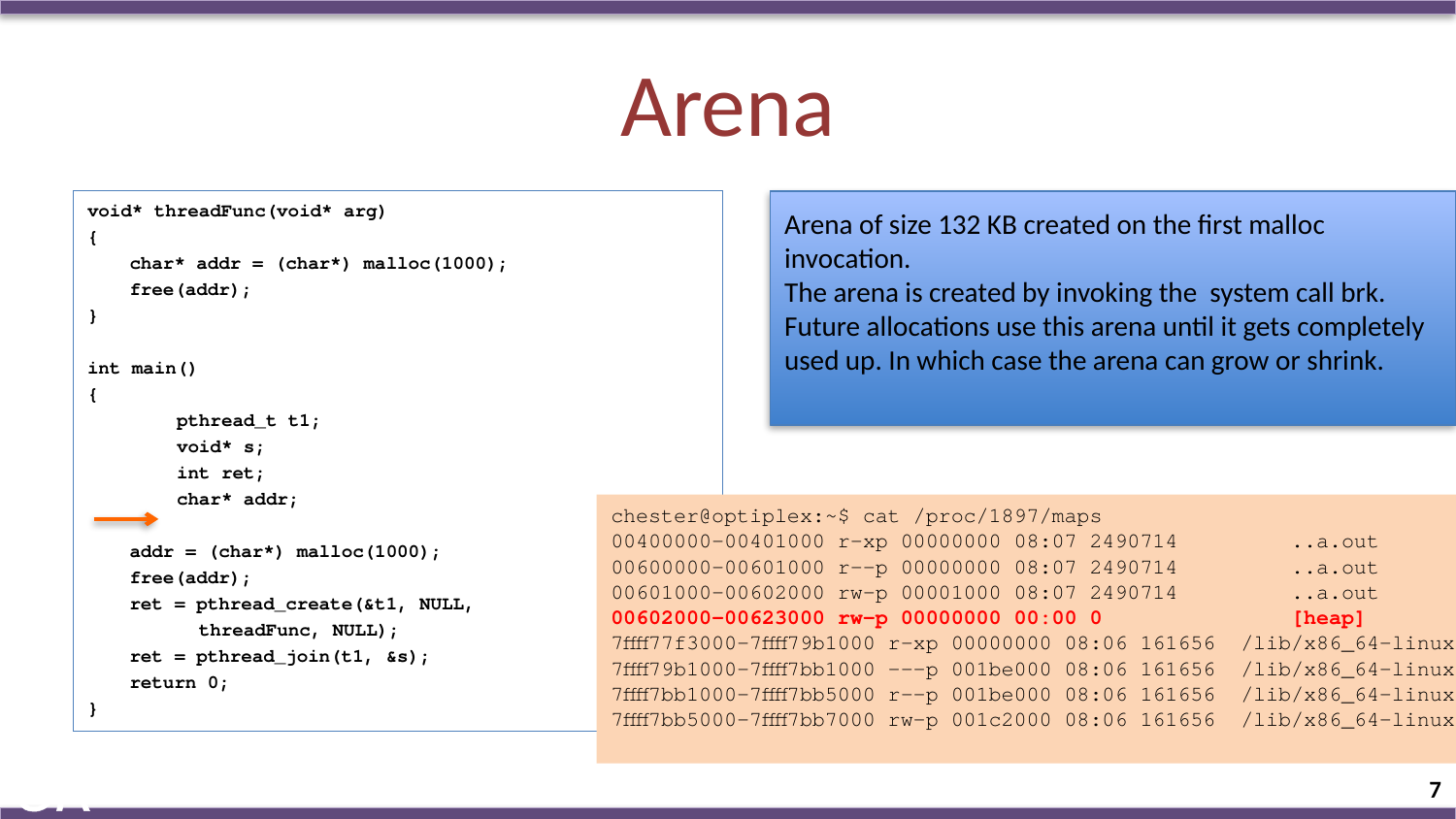

# Arena

Arena of size 132 KB created on the first malloc invocation.
The arena is created by invoking the  system call brk.
Future allocations use this arena until it gets completely used up. In which case the arena can grow or shrink.

void* threadFunc(void* arg)
{
	char* addr = (char*) malloc(1000);
	free(addr);
}

int main()
{
        pthread_t t1;
        void* s;
        int ret;
        char* addr;

	addr = (char*) malloc(1000);
	free(addr);
	ret = pthread_create(&t1, NULL,
          threadFunc, NULL);
	ret = pthread_join(t1, &s);
	return 0;
}
chester@optiplex:~$ cat /proc/1897/maps
00400000-00401000 r-xp 00000000 08:07 2490714         ..a.out
00600000-00601000 r--p 00000000 08:07 2490714         ..a.out
00601000-00602000 rw-p 00001000 08:07 2490714         ..a.out
00602000-00623000 rw-p 00000000 00:00 0               [heap]
7ffff77f3000-7ffff79b1000 r-xp 00000000 08:06 161656  /lib/x86_64-linux-gnu/libc-2.19.so
7ffff79b1000-7ffff7bb1000 ---p 001be000 08:06 161656  /lib/x86_64-linux-gnu/libc-2.19.so
7ffff7bb1000-7ffff7bb5000 r--p 001be000 08:06 161656  /lib/x86_64-linux-gnu/libc-2.19.so
7ffff7bb5000-7ffff7bb7000 rw-p 001c2000 08:06 161656  /lib/x86_64-linux-gnu/libc-2.19.so

7